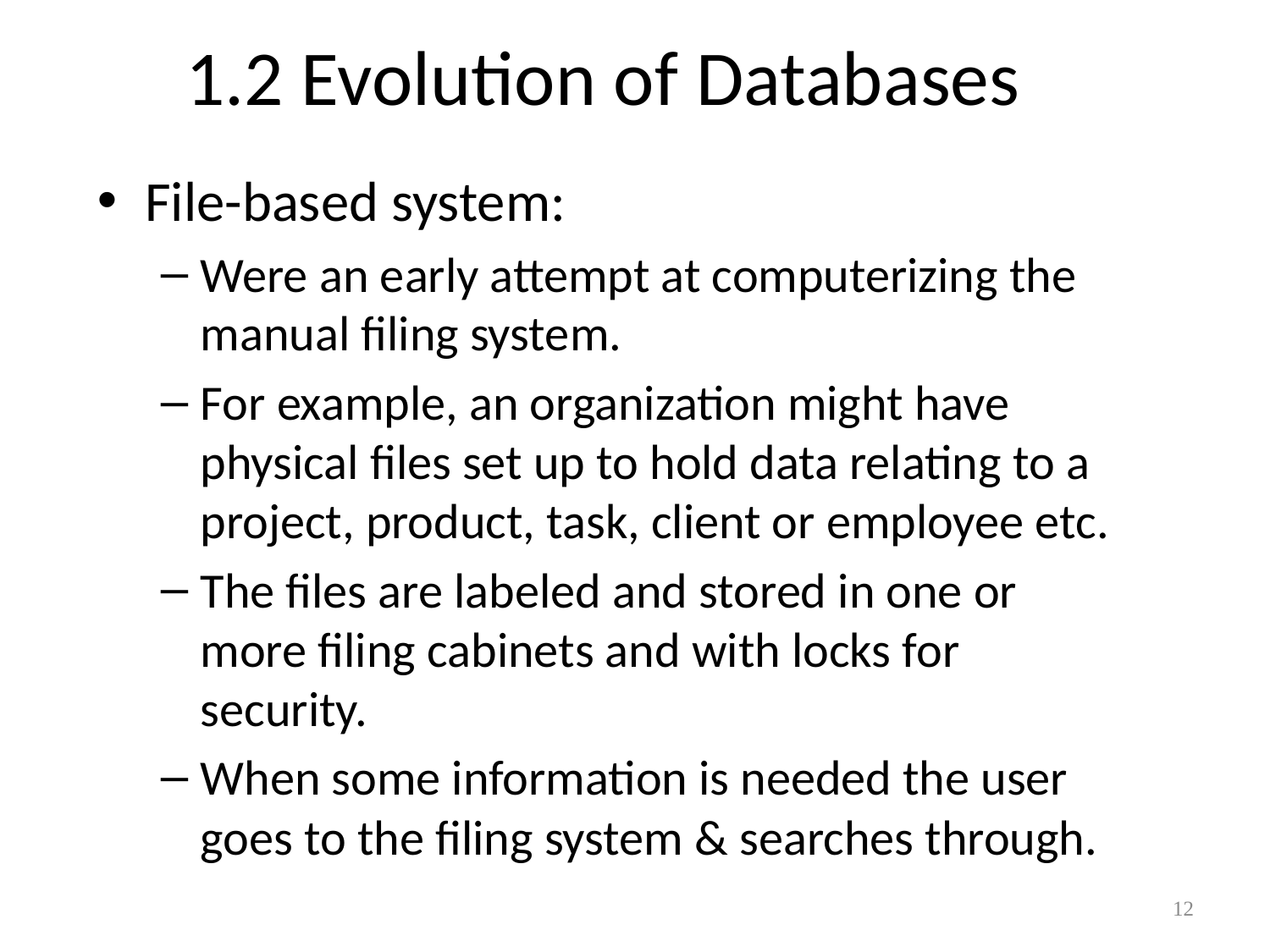

# 1.2 Evolution of Databases
File-based system:
Were an early attempt at computerizing the manual filing system.
For example, an organization might have physical files set up to hold data relating to a project, product, task, client or employee etc.
The files are labeled and stored in one or more filing cabinets and with locks for security.
When some information is needed the user goes to the filing system & searches through.
12